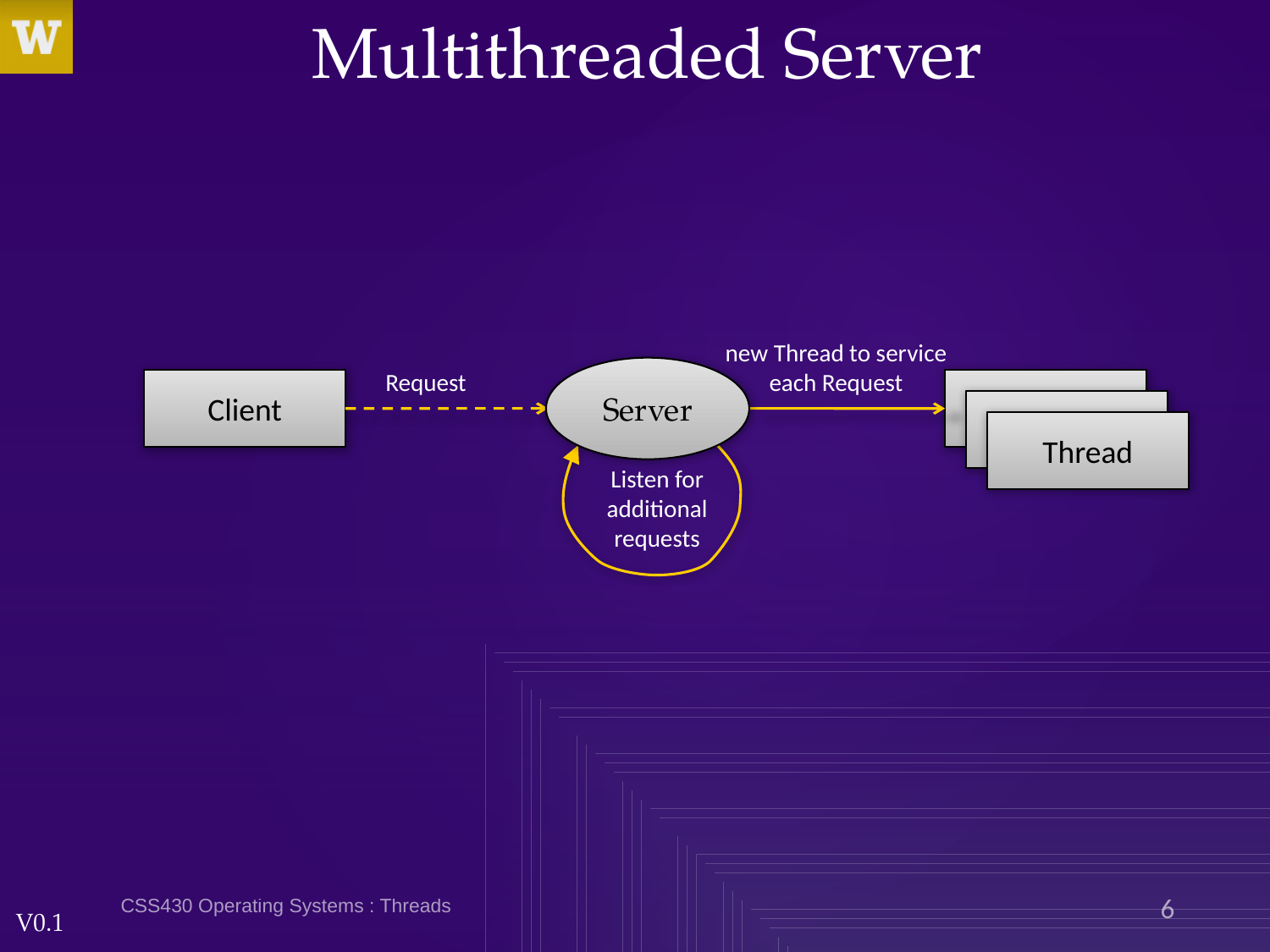

# Multithreaded Server
new Thread to service each Request
Server
Request
Client
Thread
Thread
Thread

Listen for
additional
requests
CSS430 Operating Systems : Threads
6